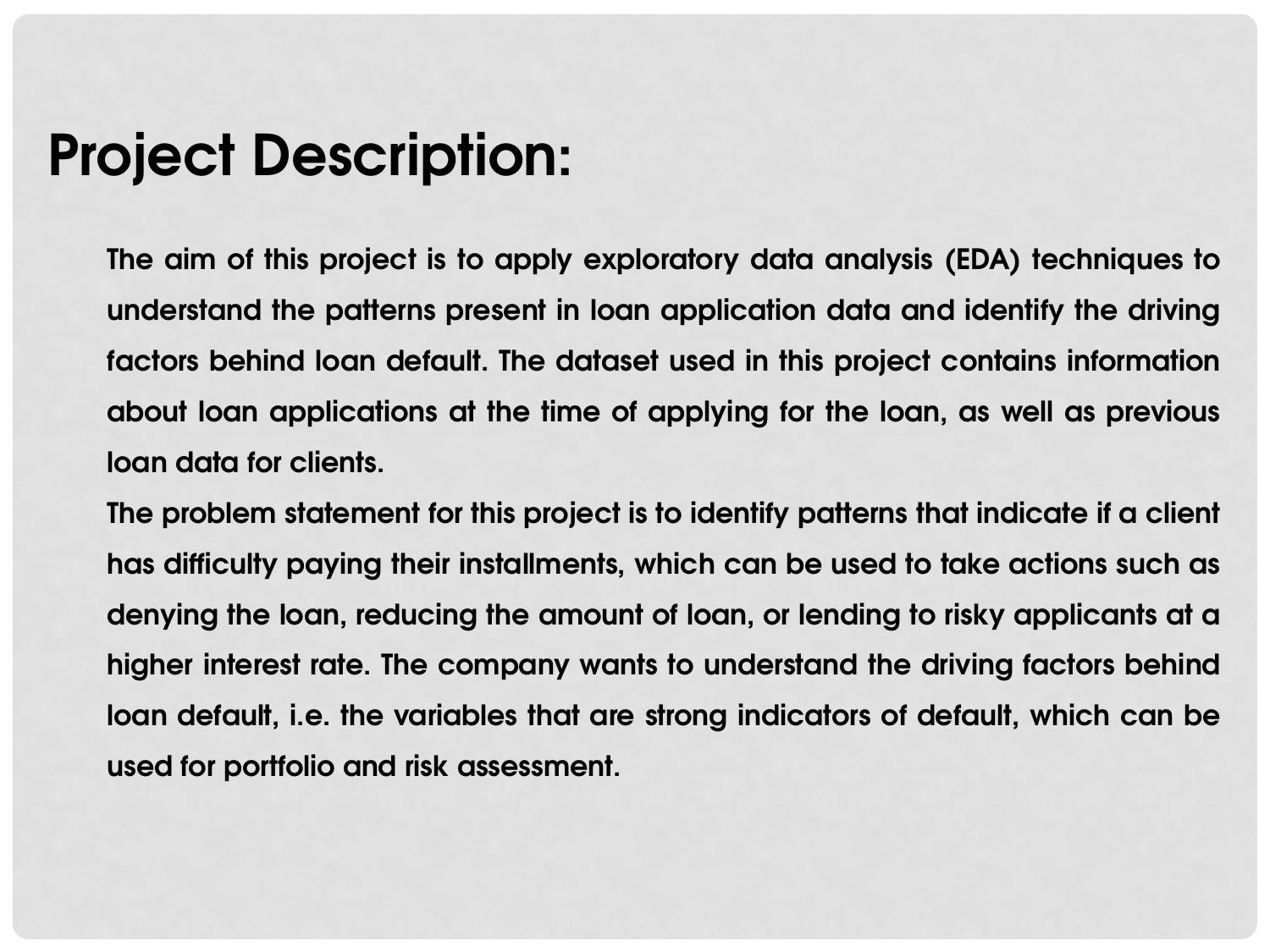

Project Description:

The aim of this project is to apply exploratory data analysis (EDA) techniques to understand the patterns present in loan application data and identify the driving factors behind loan default. The dataset used in this project contains information about loan applications at the time of applying for the loan, as well as previous loan data for clients.
The problem statement for this project is to identify patterns that indicate if a client has difficulty paying their installments, which can be used to take actions such as denying the loan, reducing the amount of loan, or lending to risky applicants at a higher interest rate. The company wants to understand the driving factors behind loan default, i.e. the variables that are strong indicators of default, which can be used for portfolio and risk assessment.